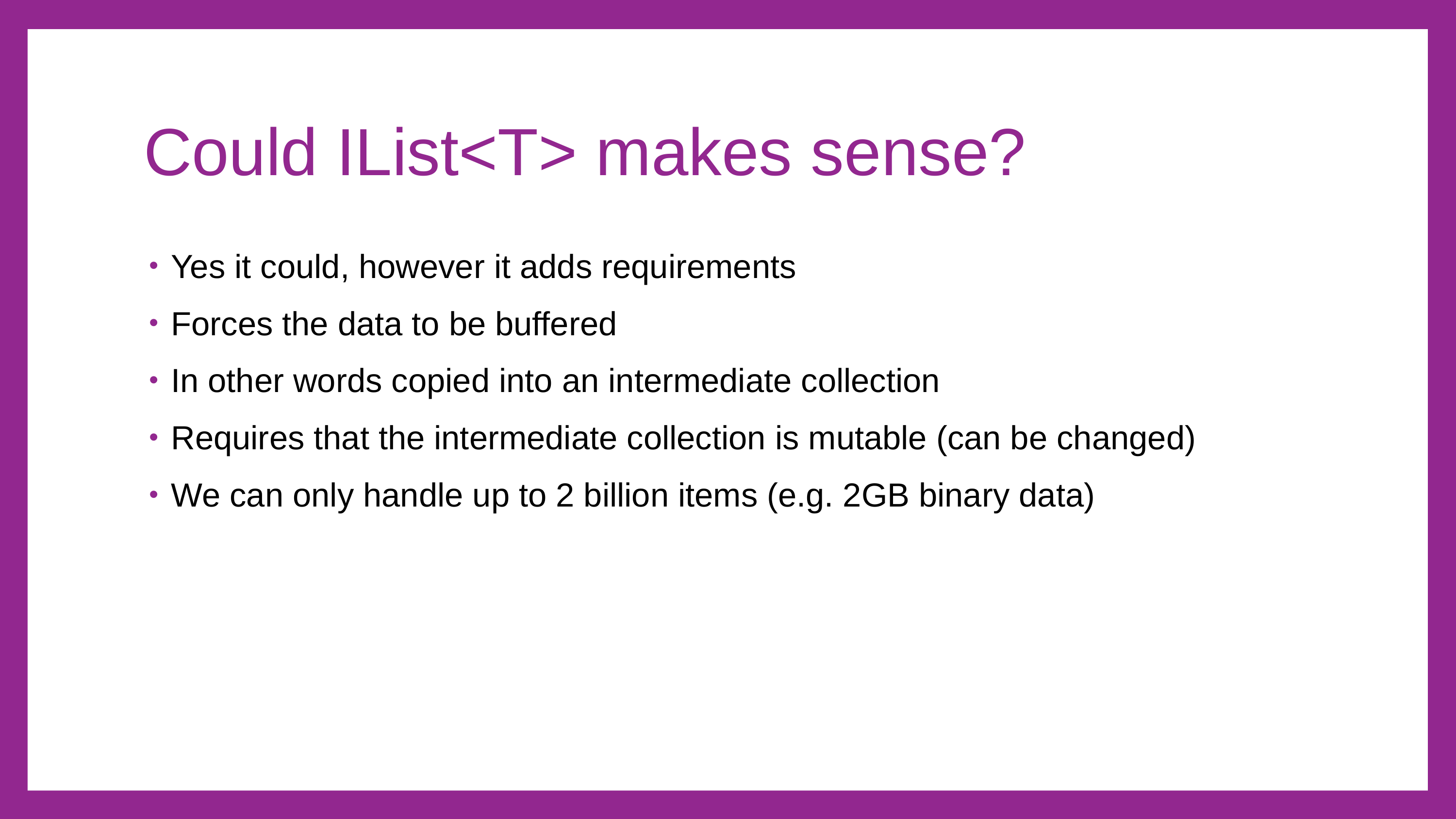

# Could IList<T> makes sense?
Yes it could, however it adds requirements
Forces the data to be buffered
In other words copied into an intermediate collection
Requires that the intermediate collection is mutable (can be changed)
We can only handle up to 2 billion items (e.g. 2GB binary data)